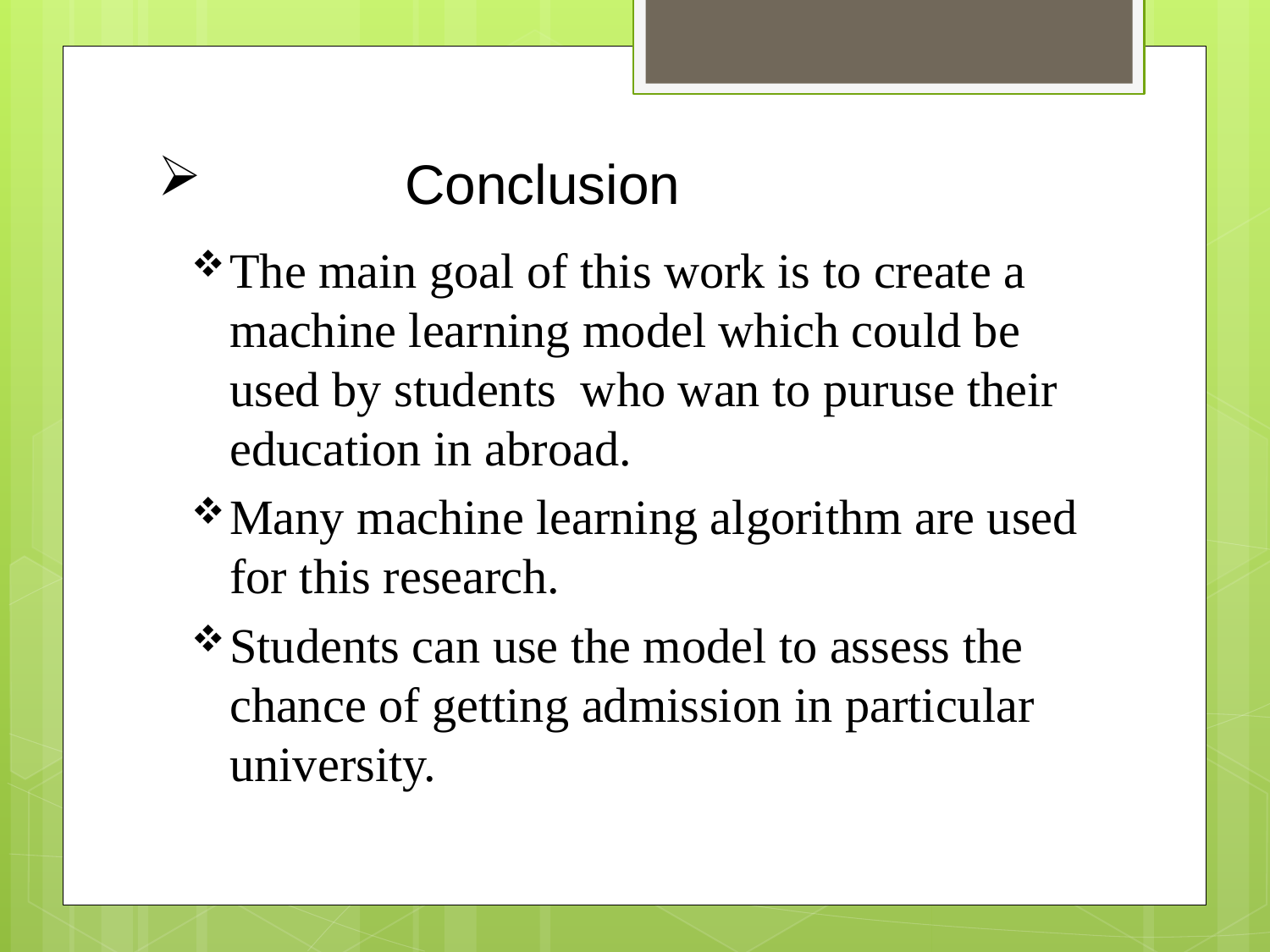

# Conclusion
The main goal of this work is to create a machine learning model which could be used by students  who wan to puruse their education in abroad.
Many machine learning algorithm are used for this research.
Students can use the model to assess the chance of getting admission in particular university.